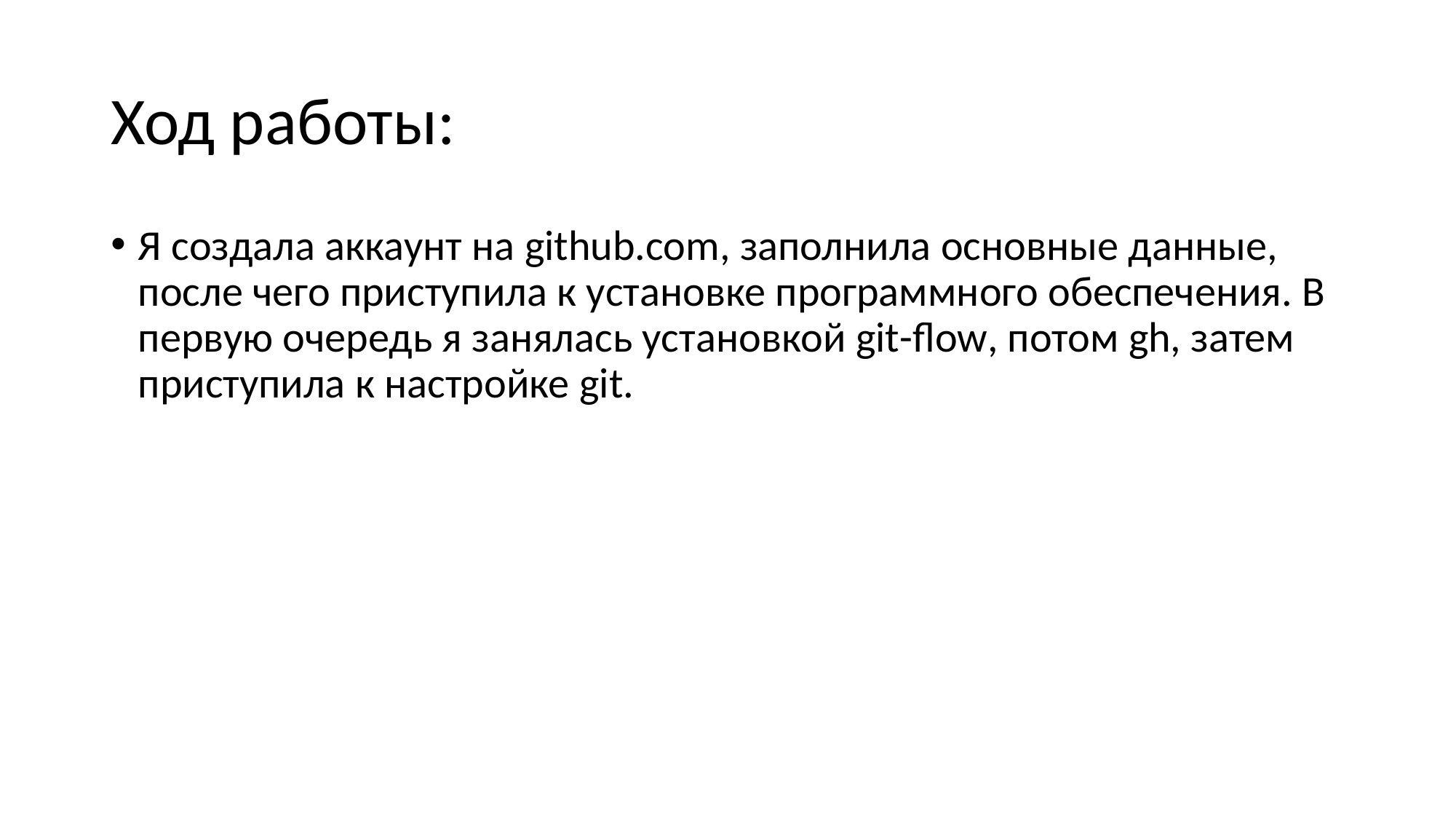

# Ход работы:
Я создала аккаунт на github.com, заполнила основные данные, после чего приступила к установке программного обеспечения. В первую очередь я занялась установкой git-flow, потом gh, затем приступила к настройке git.